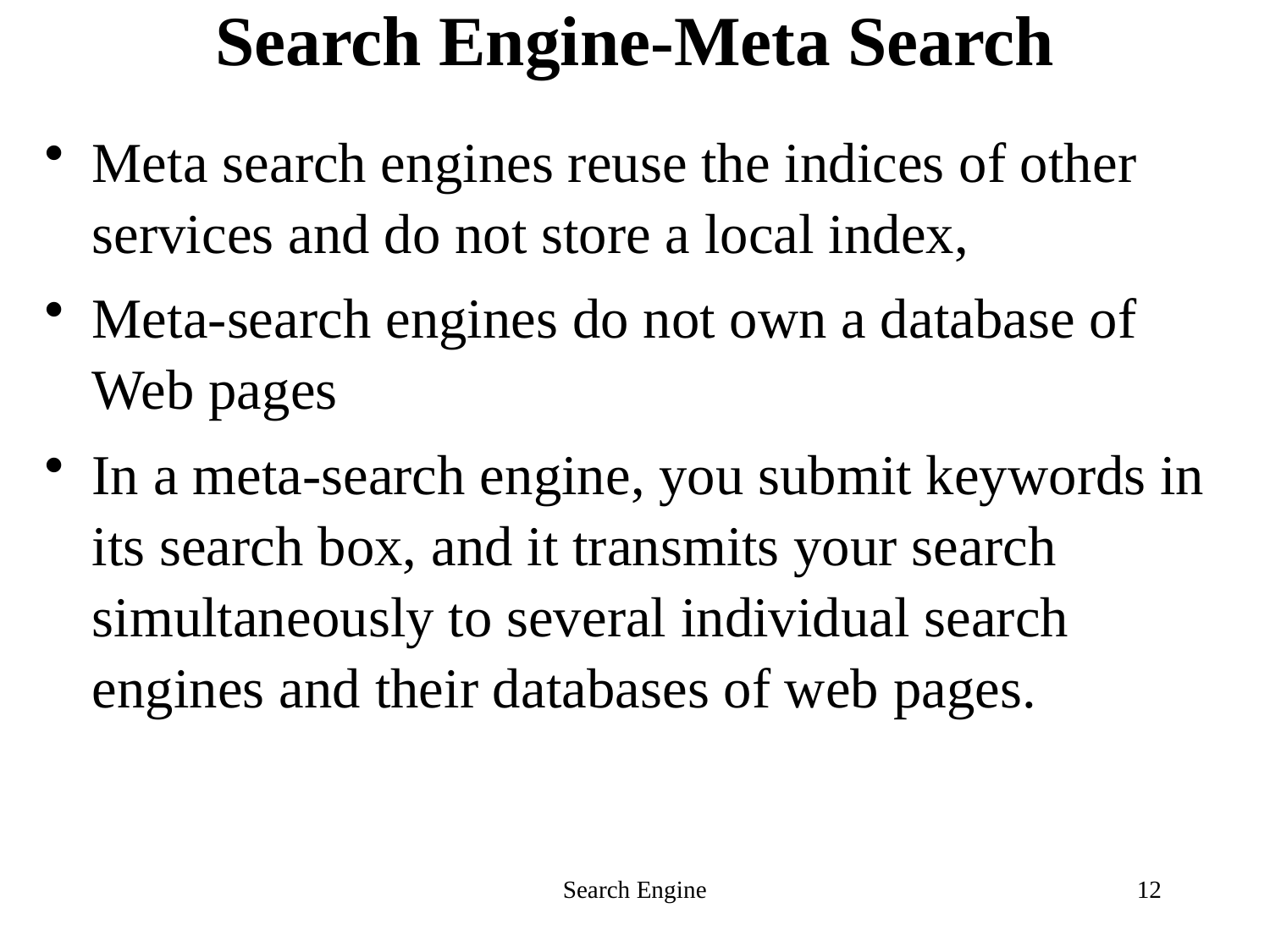

# Search Engine-Meta Search
Meta search engines reuse the indices of other services and do not store a local index,
Meta-search engines do not own a database of Web pages
In a meta-search engine, you submit keywords in its search box, and it transmits your search simultaneously to several individual search engines and their databases of web pages.
Search Engine
12